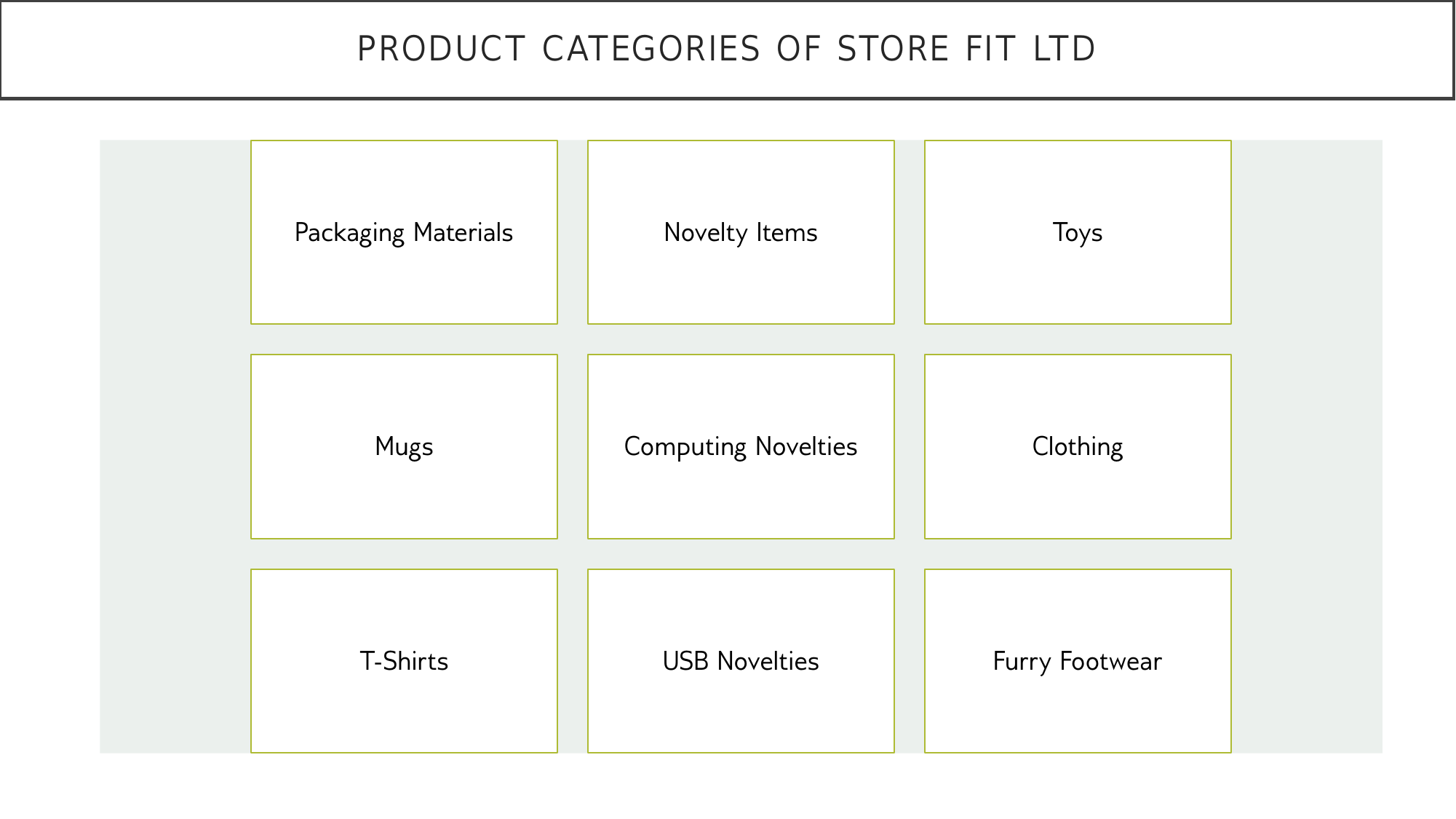

# Product Categories of Store FIT Ltd
Packaging Materials
Novelty Items
Toys
Mugs
Computing Novelties
Clothing
T-Shirts
USB Novelties
Furry Footwear